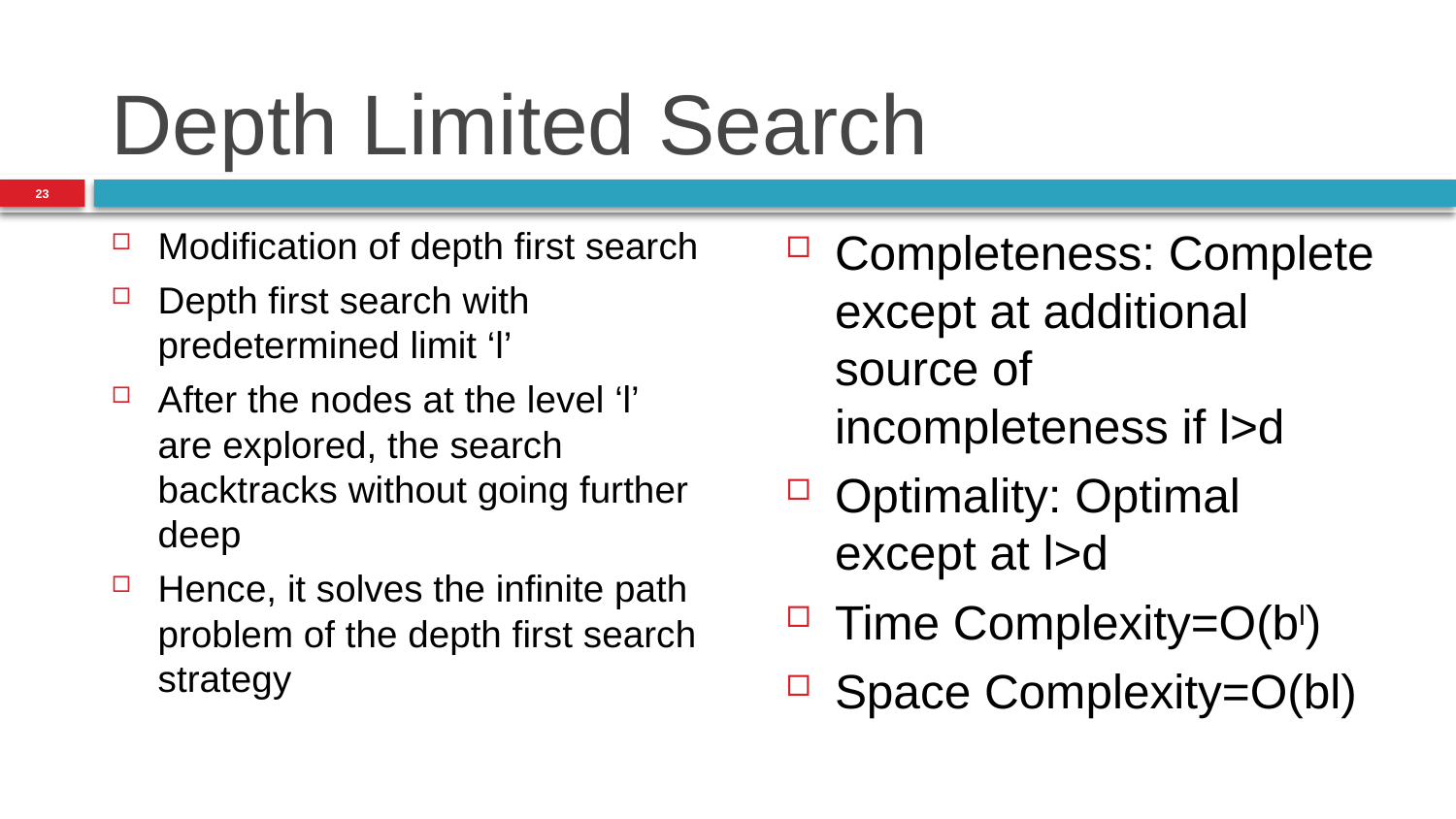

# Depth Limited Search
23
Completeness: Complete except at additional source of incompleteness if l>d
Optimality: Optimal except at l>d
Time Complexity=O(bl)
Space Complexity=O(bl)
Modification of depth first search
Depth first search with predetermined limit ‘l’
After the nodes at the level ‘l’ are explored, the search backtracks without going further deep
Hence, it solves the infinite path problem of the depth first search strategy